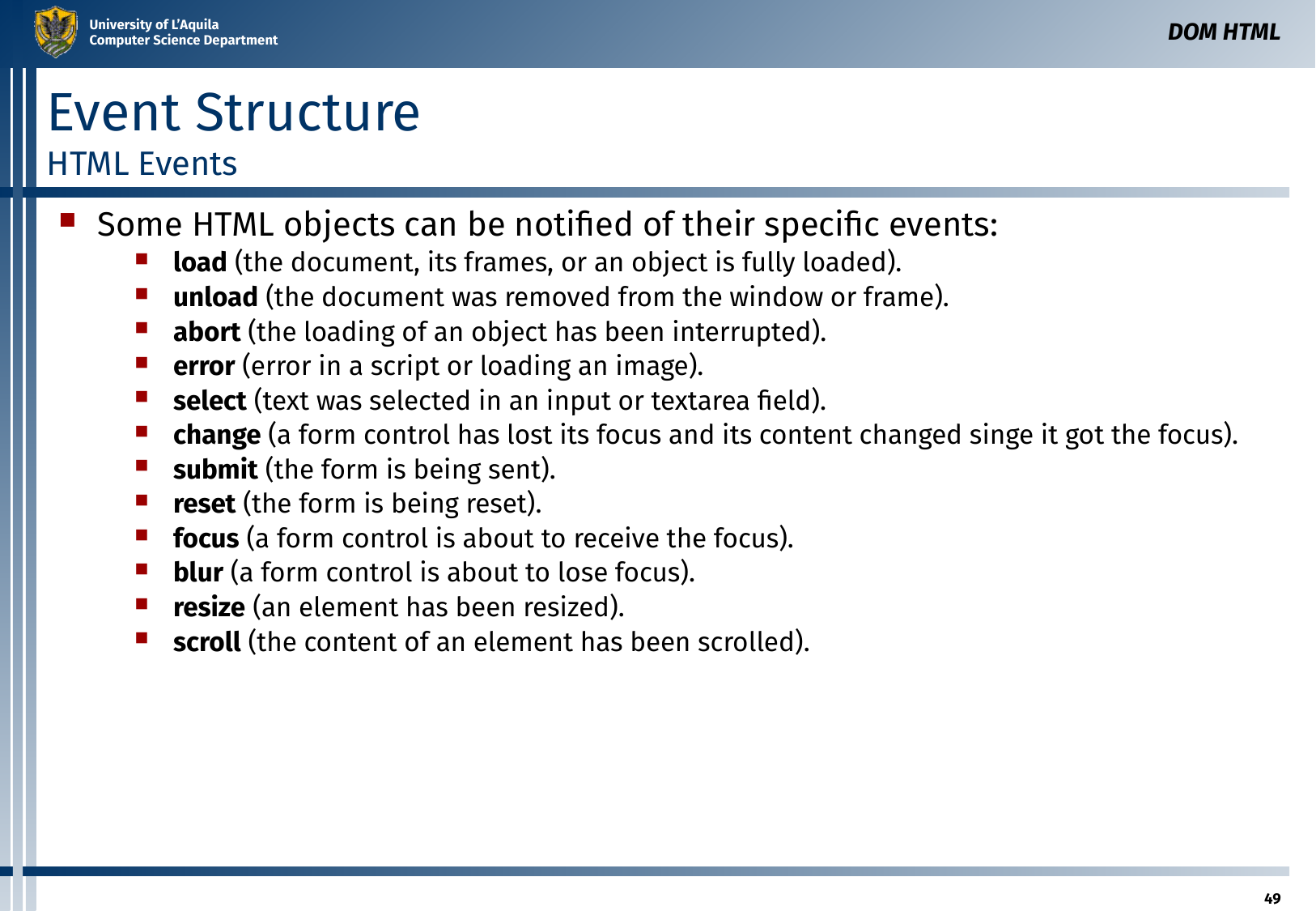

DOM HTML
# Event Structure HTML Events
Some HTML objects can be notified of their specific events:
load (the document, its frames, or an object is fully loaded).
unload (the document was removed from the window or frame).
abort (the loading of an object has been interrupted).
error (error in a script or loading an image).
select (text was selected in an input or textarea field).
change (a form control has lost its focus and its content changed singe it got the focus).
submit (the form is being sent).
reset (the form is being reset).
focus (a form control is about to receive the focus).
blur (a form control is about to lose focus).
resize (an element has been resized).
scroll (the content of an element has been scrolled).
49